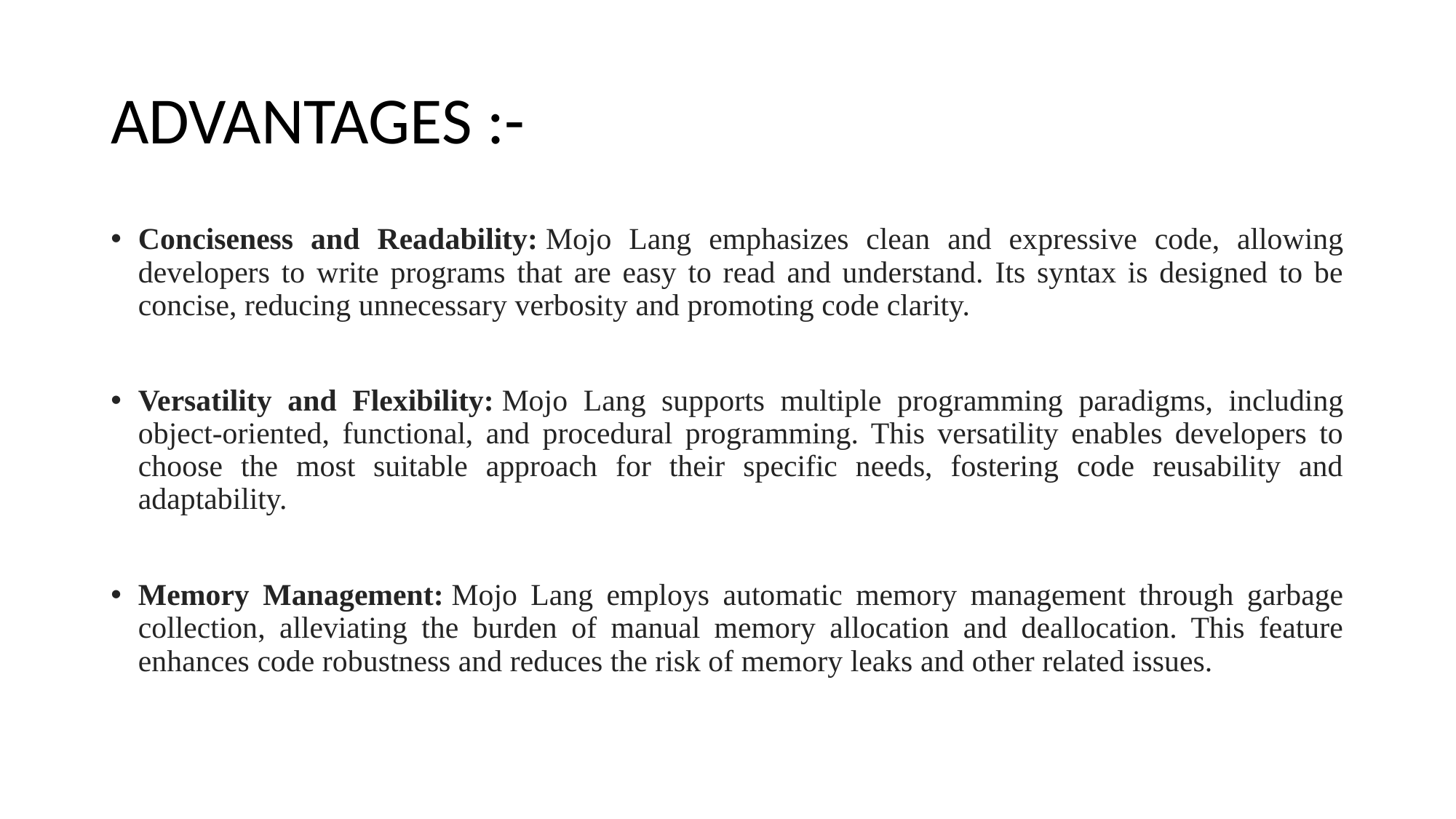

# ADVANTAGES :-
Conciseness and Readability: Mojo Lang emphasizes clean and expressive code, allowing developers to write programs that are easy to read and understand. Its syntax is designed to be concise, reducing unnecessary verbosity and promoting code clarity.

Versatility and Flexibility: Mojo Lang supports multiple programming paradigms, including object-oriented, functional, and procedural programming. This versatility enables developers to choose the most suitable approach for their specific needs, fostering code reusability and adaptability.

Memory Management: Mojo Lang employs automatic memory management through garbage collection, alleviating the burden of manual memory allocation and deallocation. This feature enhances code robustness and reduces the risk of memory leaks and other related issues.